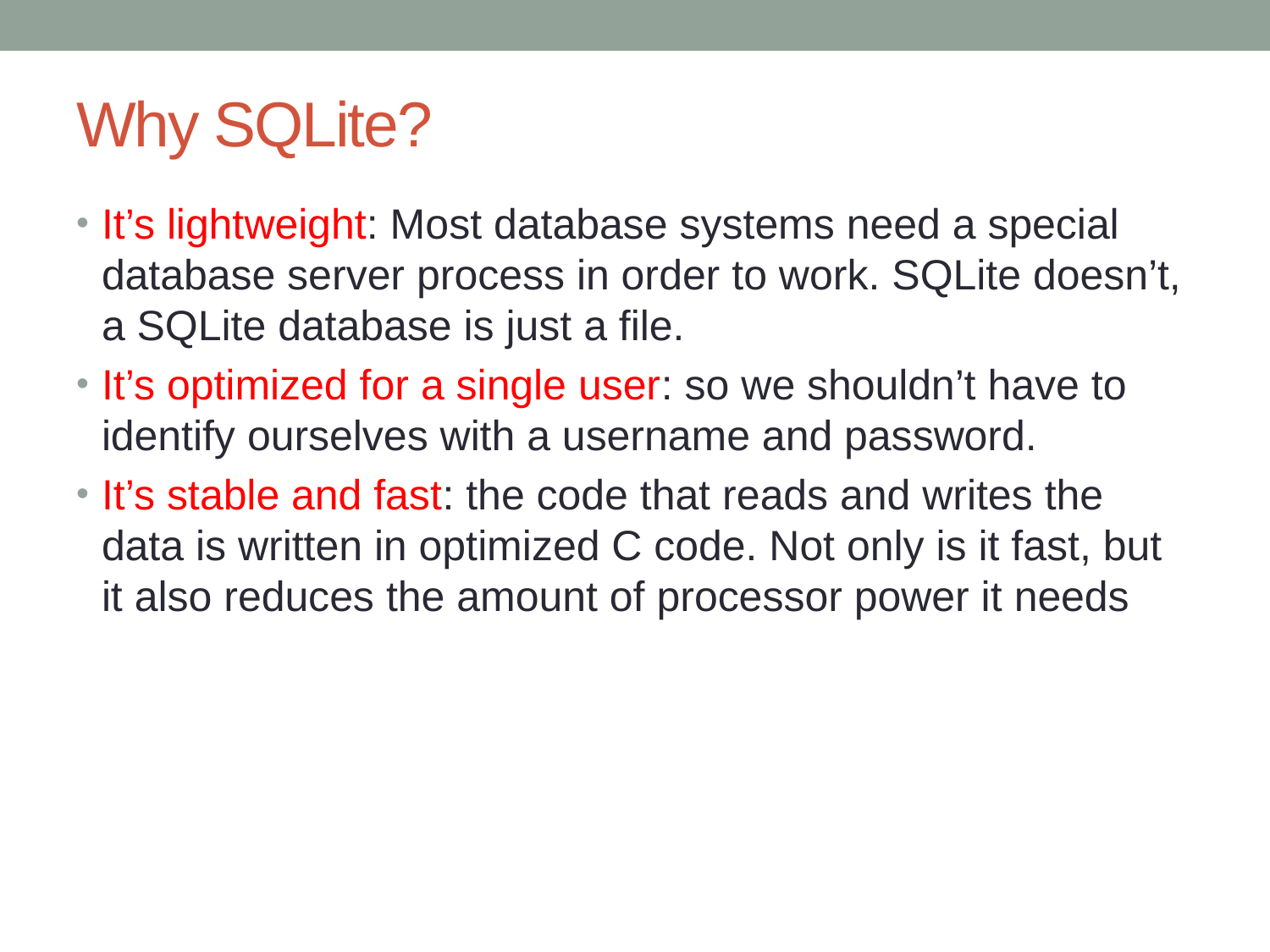

# Why SQLite?
It’s lightweight: Most database systems need a special database server process in order to work. SQLite doesn’t, a SQLite database is just a file.
It’s optimized for a single user: so we shouldn’t have to identify ourselves with a username and password.
It’s stable and fast: the code that reads and writes the data is written in optimized C code. Not only is it fast, but it also reduces the amount of processor power it needs